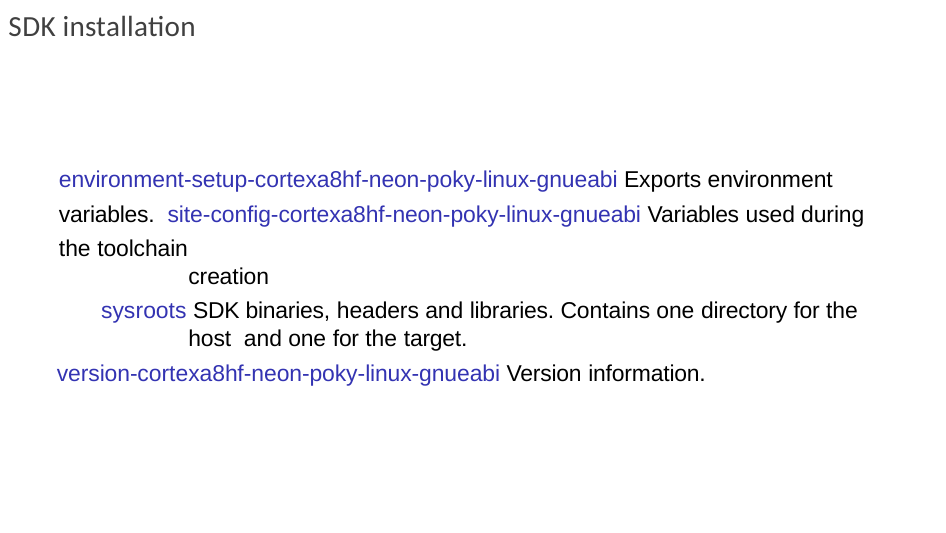

# SDK installation
environment-setup-cortexa8hf-neon-poky-linux-gnueabi Exports environment variables.  site-config-cortexa8hf-neon-poky-linux-gnueabi Variables used during the toolchain
creation
sysroots SDK binaries, headers and libraries. Contains one directory for the host  and one for the target.
version-cortexa8hf-neon-poky-linux-gnueabi Version information.
237/300
Remake by Mao Huynh